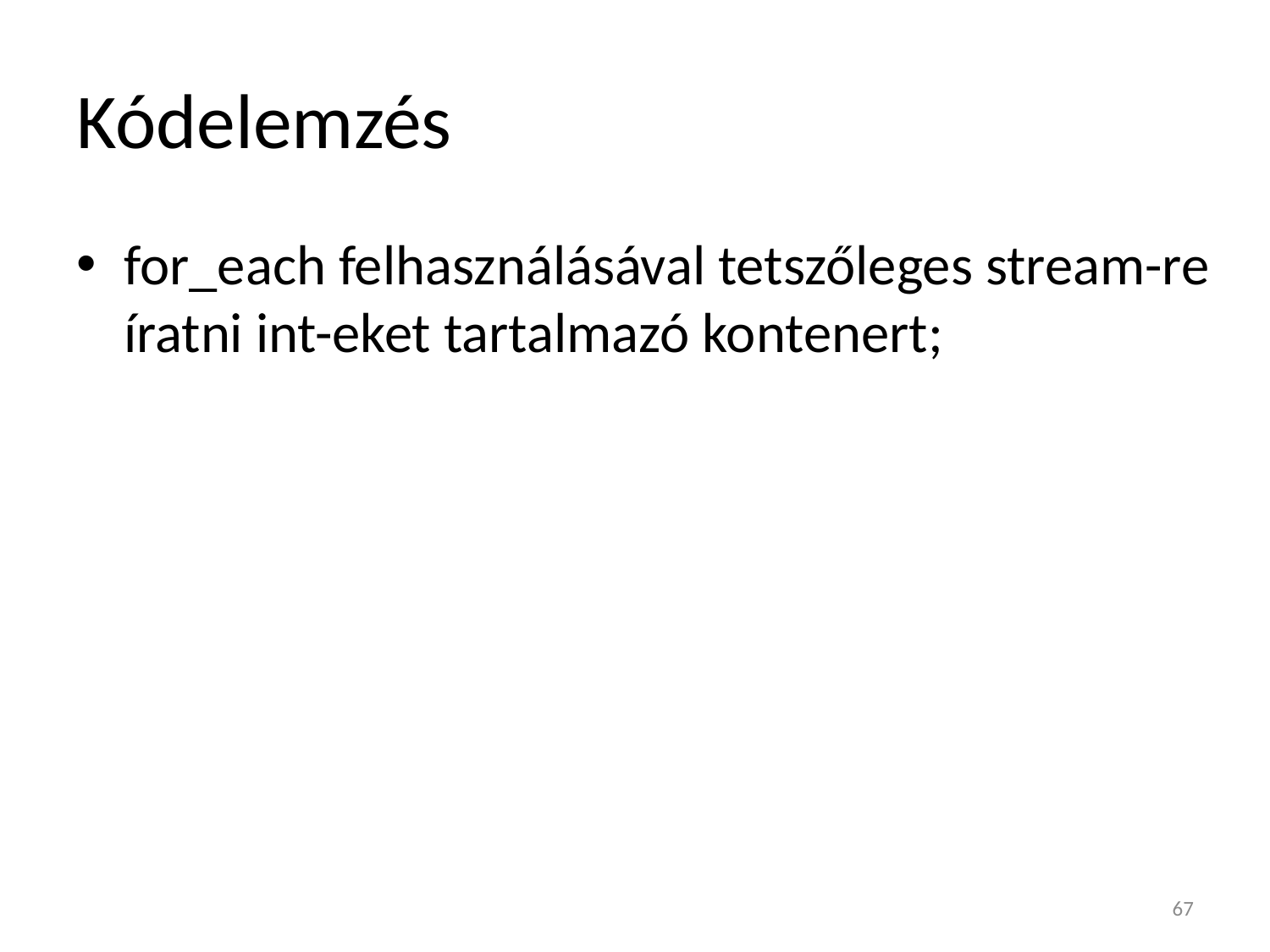

# Kódelemzés
for_each felhasználásával tetszőleges stream-re íratni int-eket tartalmazó kontenert;
67